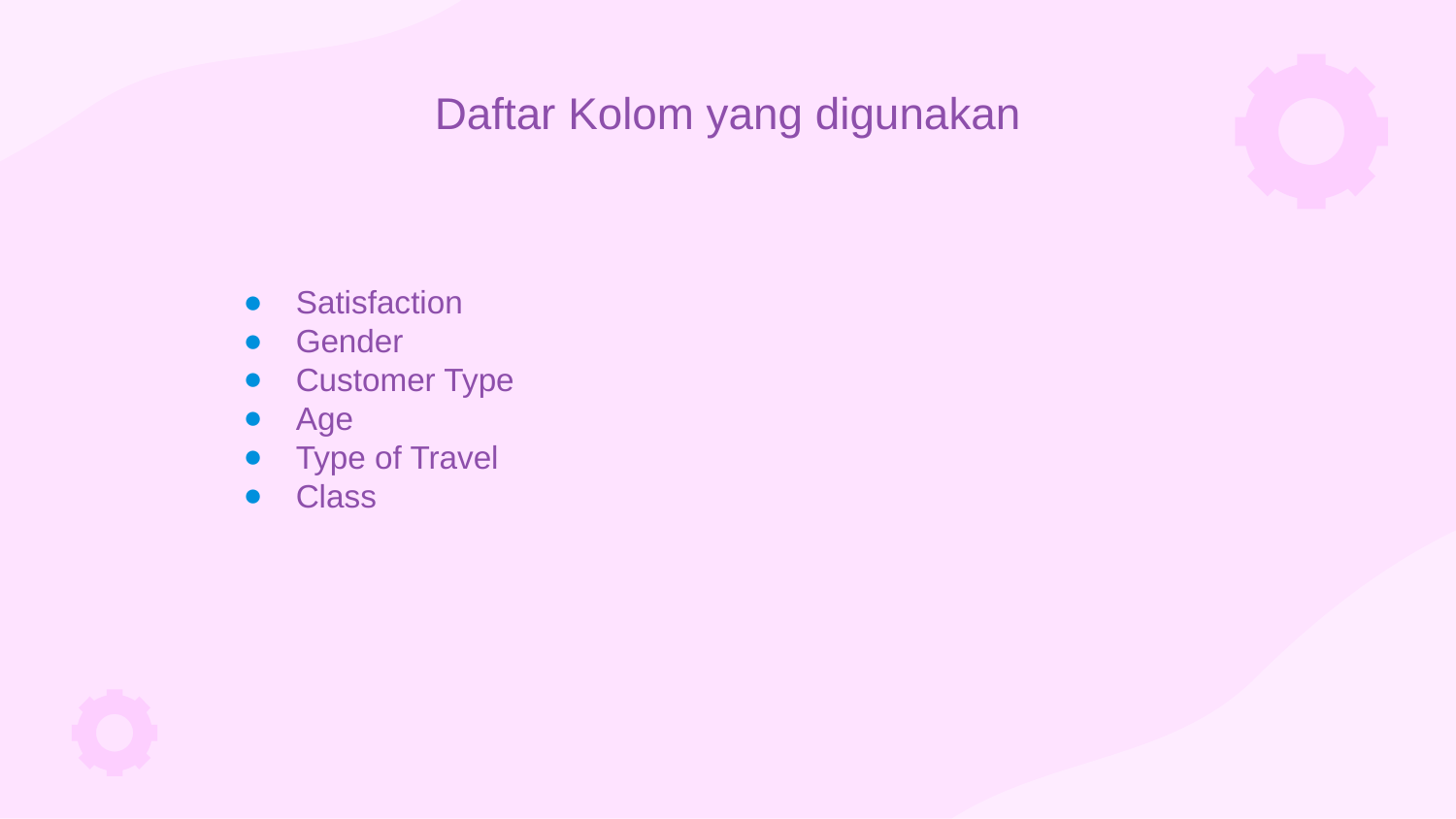

# Daftar Kolom yang digunakan
Satisfaction
Gender
Customer Type
Age
Type of Travel
Class